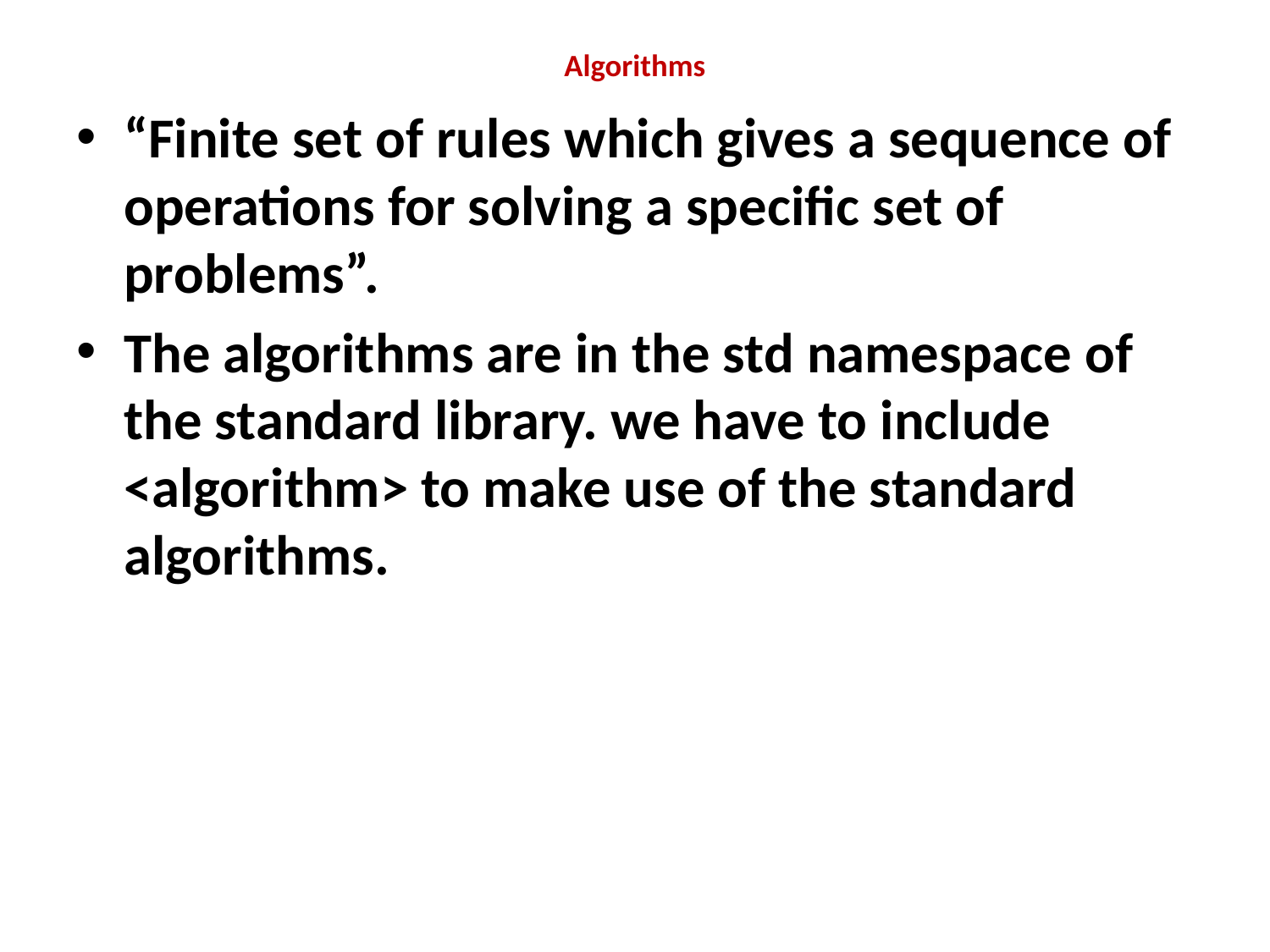

# Algorithms
“Finite set of rules which gives a sequence of operations for solving a specific set of problems”.
The algorithms are in the std namespace of the standard library. we have to include <algorithm> to make use of the standard algorithms.